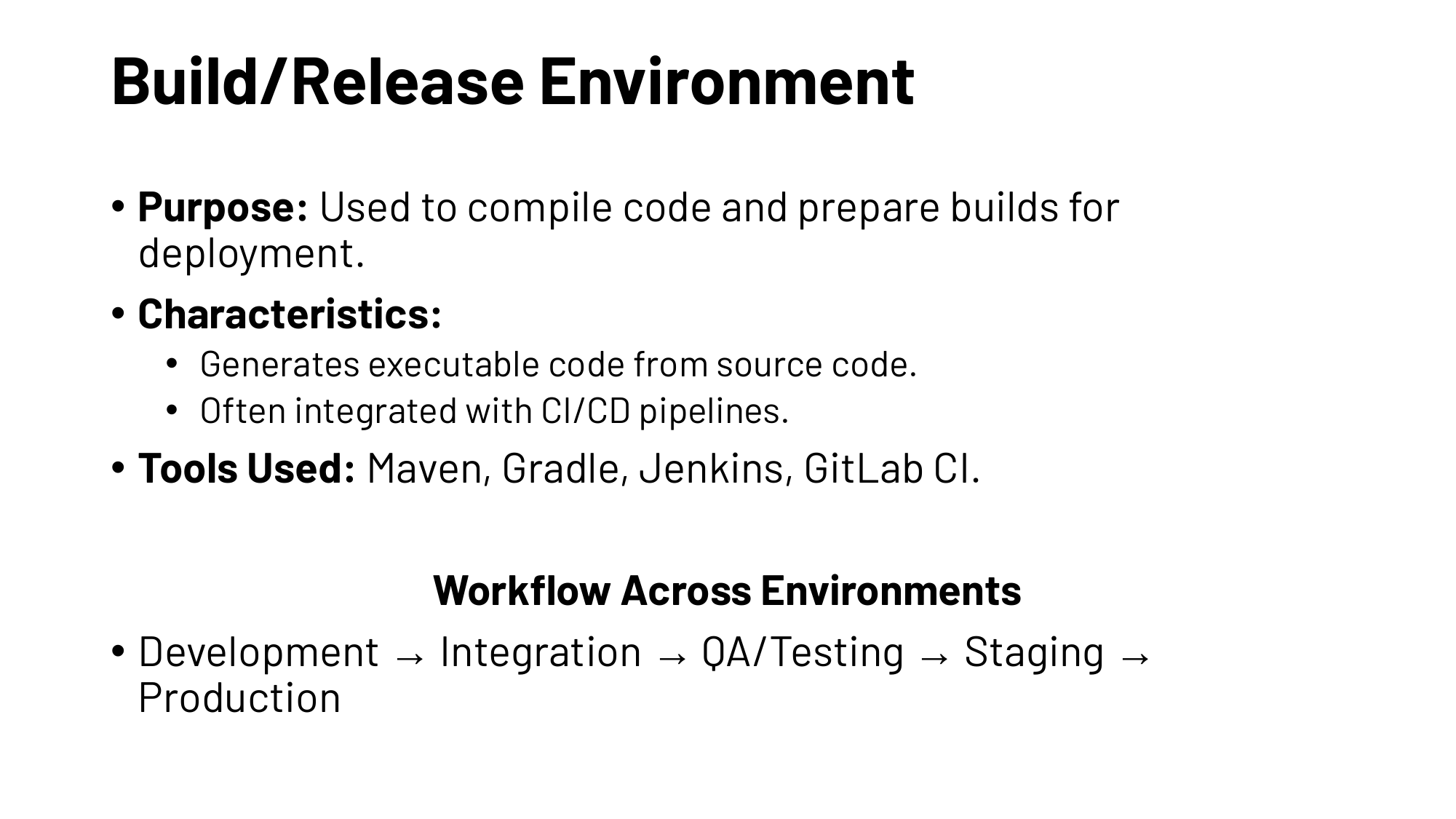

# Build/Release Environment
Purpose: Used to compile code and prepare builds for deployment.
Characteristics:
Generates executable code from source code.
Often integrated with CI/CD pipelines.
Tools Used: Maven, Gradle, Jenkins, GitLab CI.

Workflow Across Environments
Development → Integration → QA/Testing → Staging → Production